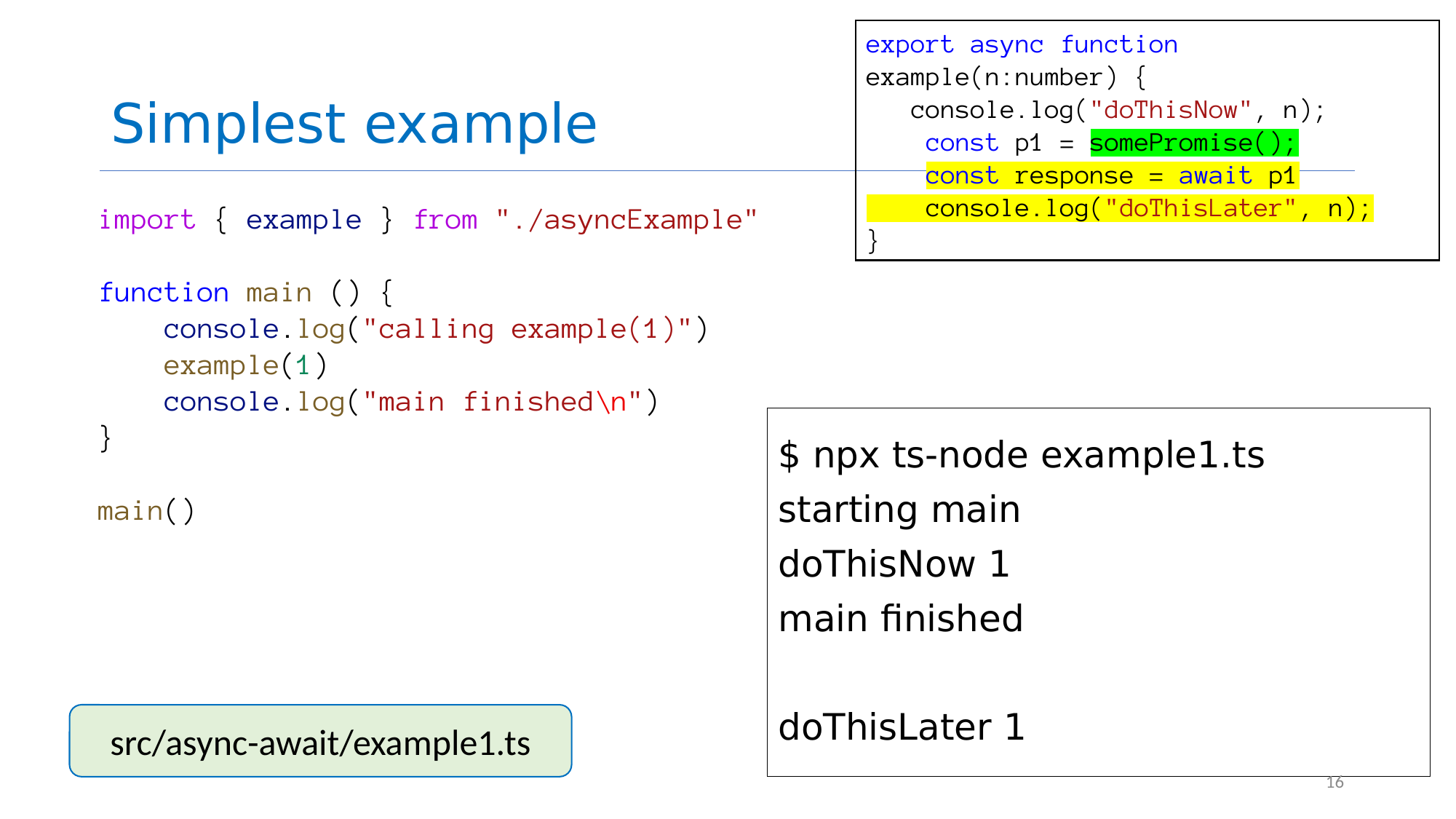

# Simplest example
export async function example(n:number) {
   console.log("doThisNow", n);
    const p1 = somePromise();
    const response = await p1
    console.log("doThisLater", n);
}
import { example } from "./asyncExample"
function main () {
    console.log("calling example(1)")
    example(1)
    console.log("main finished\n")
}
main()
$ npx ts-node example1.ts
starting main
doThisNow 1
main finished

doThisLater 1
src/async-await/example1.ts
16